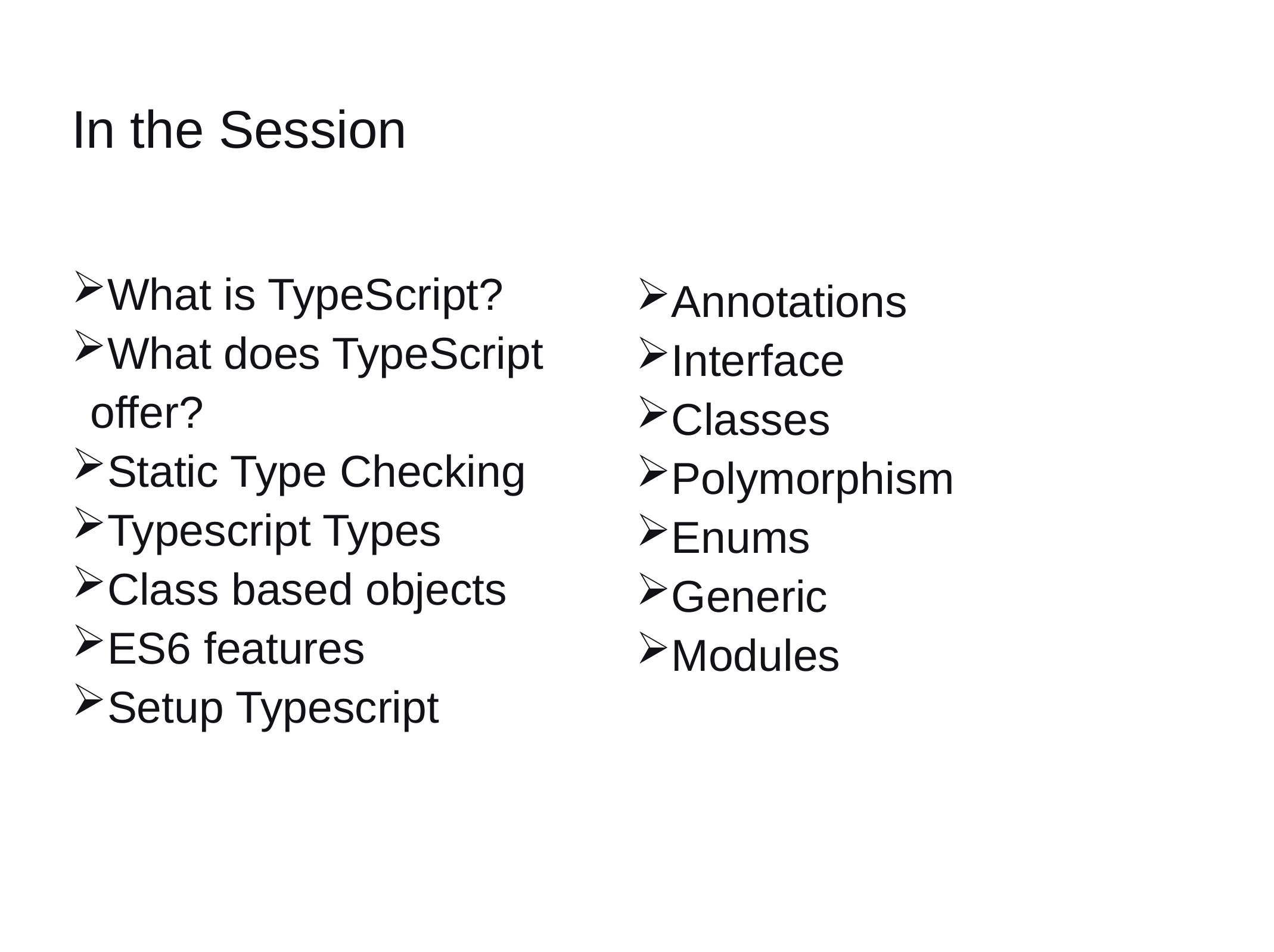

# In the Session
What is TypeScript?
What does TypeScript offer?
Static Type Checking
Typescript Types
Class based objects
ES6 features
Setup Typescript
Annotations
Interface
Classes
Polymorphism
Enums
Generic
Modules